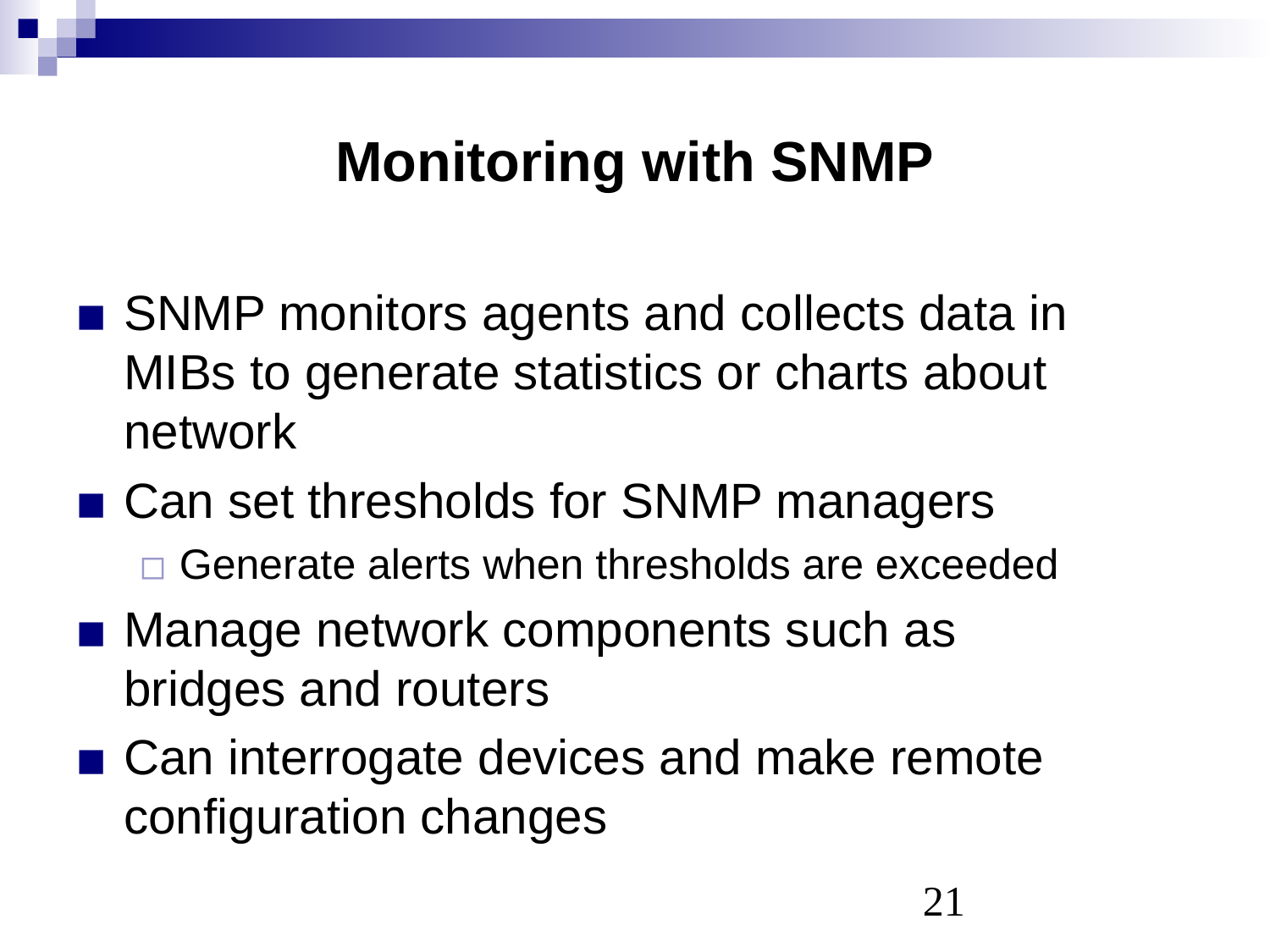

# Monitoring with SNMP
SNMP monitors agents and collects data in MIBs to generate statistics or charts about network
Can set thresholds for SNMP managers
Generate alerts when thresholds are exceeded
Manage network components such as
bridges and routers
Can interrogate devices and make remote configuration changes
21